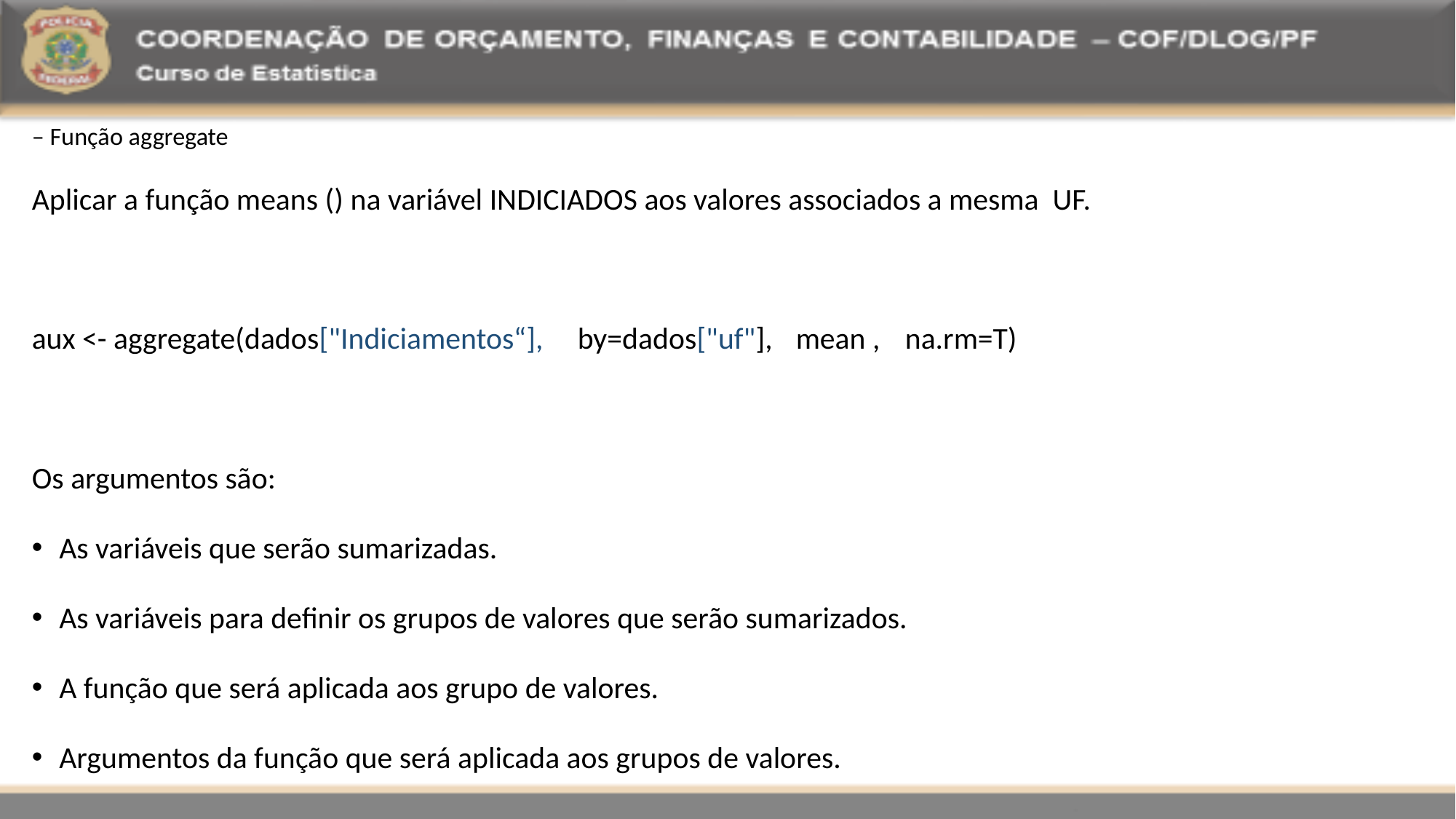

– Função aggregate
Aplicar a função means () na variável INDICIADOS aos valores associados a mesma  UF.

aux <- aggregate(dados["Indiciamentos“], 	by=dados["uf"],	mean ,	na.rm=T)

Os argumentos são:
As variáveis que serão sumarizadas.
As variáveis para definir os grupos de valores que serão sumarizados.
A função que será aplicada aos grupo de valores.
Argumentos da função que será aplicada aos grupos de valores.